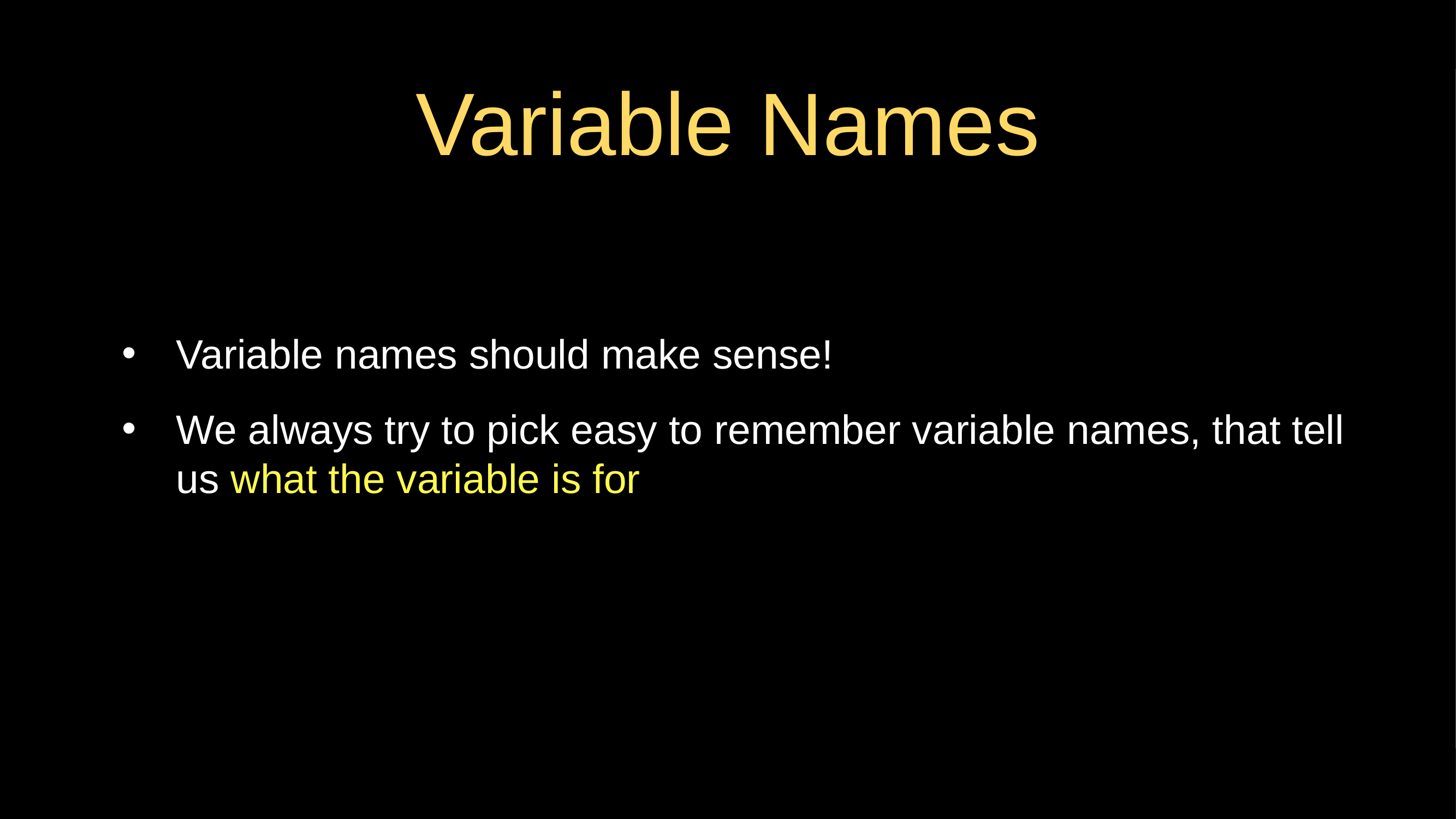

# Variable Names
Variable names should make sense!
We always try to pick easy to remember variable names, that tell us what the variable is for